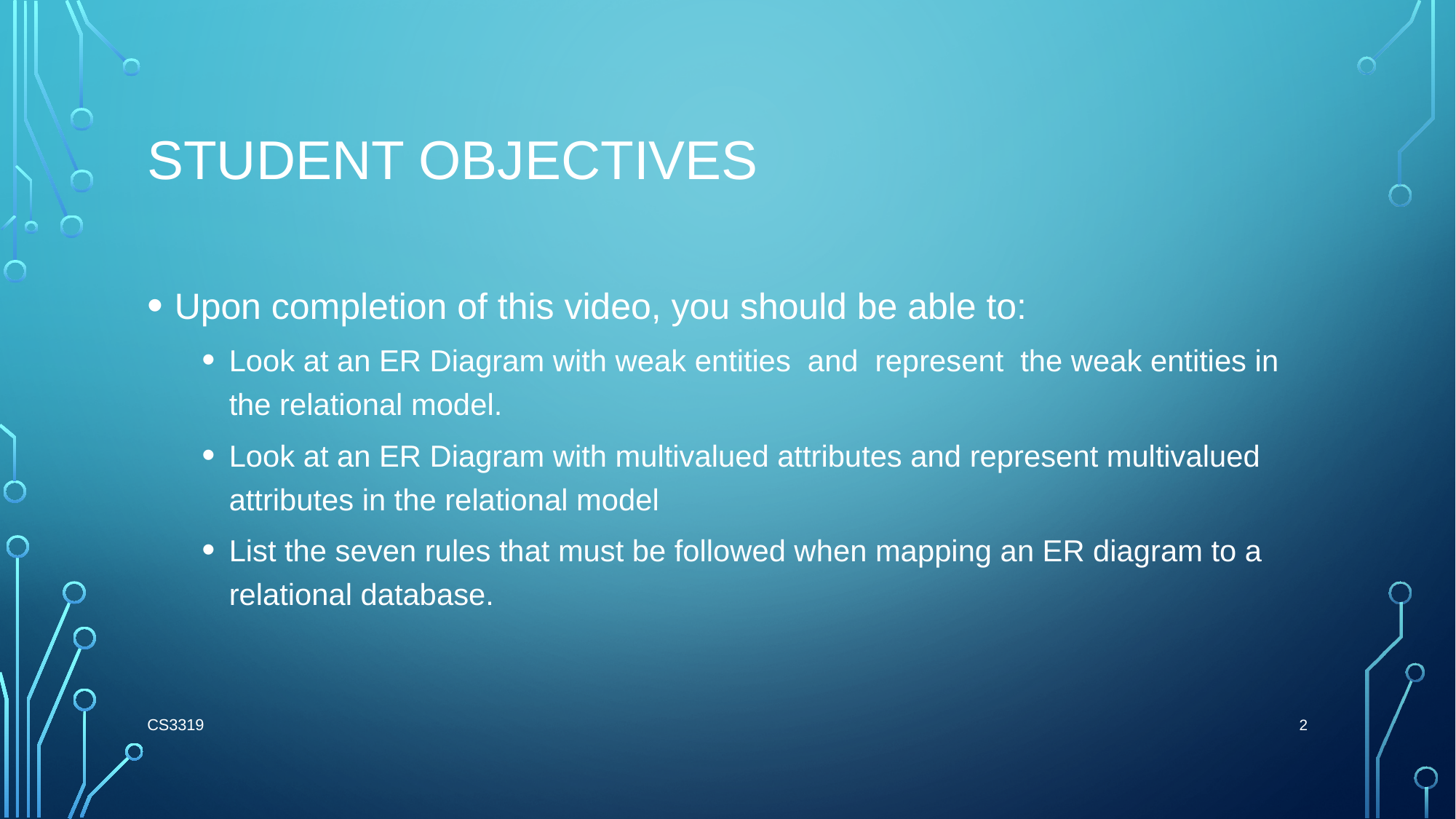

# Student Objectives
Upon completion of this video, you should be able to:
Look at an ER Diagram with weak entities  and  represent  the weak entities in the relational model.
Look at an ER Diagram with multivalued attributes and represent multivalued attributes in the relational model
List the seven rules that must be followed when mapping an ER diagram to a relational database.

2
CS3319